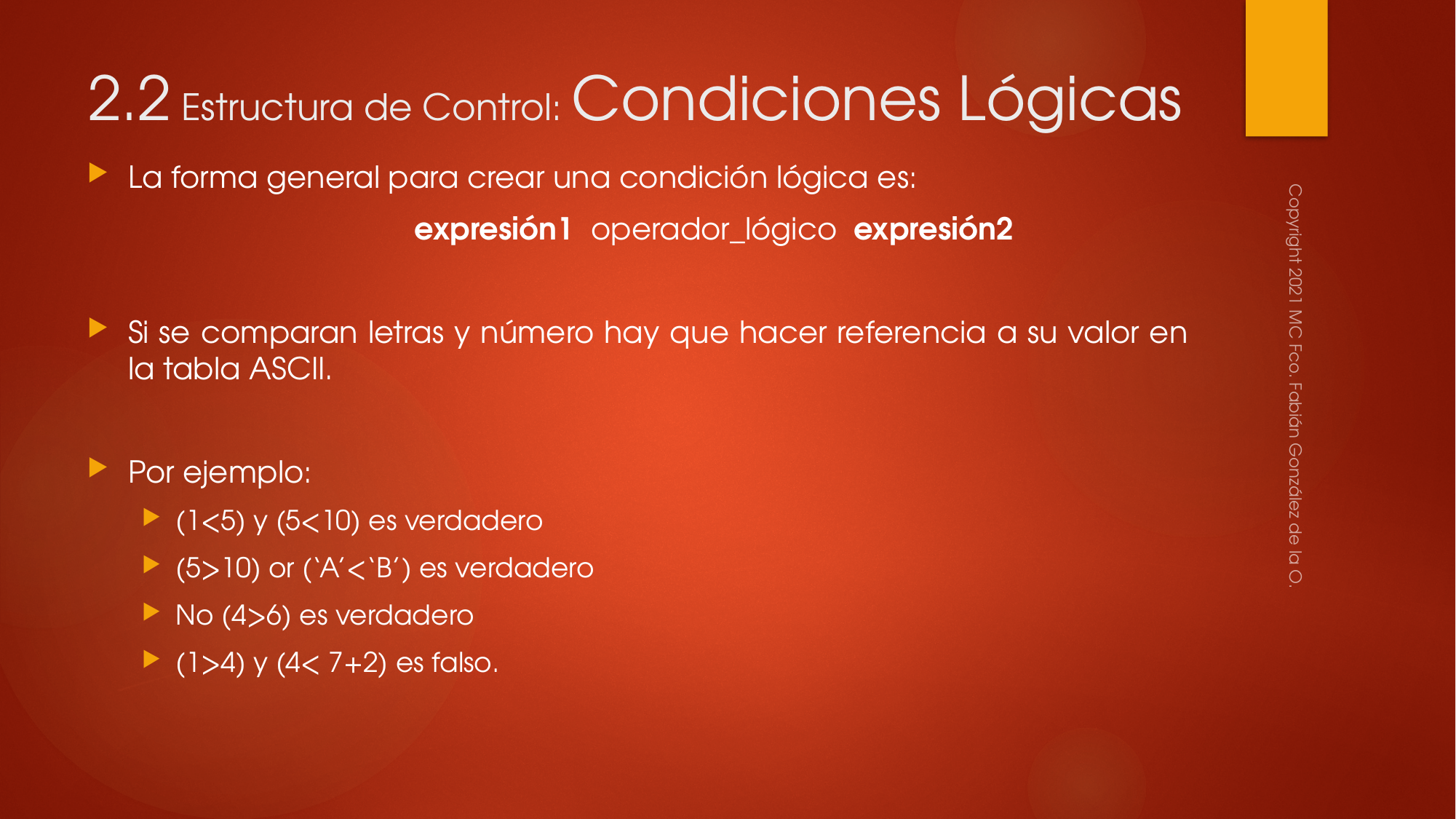

# 2.2 Estructura de Control: Condiciones Lógicas
La forma general para crear una condición lógica es:
			expresión1  operador_lógico  expresión2

Si se comparan letras y número hay que hacer referencia a su valor en la tabla ASCII.

Por ejemplo:
(1<5) y (5<10) es verdadero
(5>10) or (‘A’<‘B’) es verdadero
No (4>6) es verdadero
(1>4) y (4< 7+2) es falso.

Copyright 2021 MC Fco. Fabián González de la O.